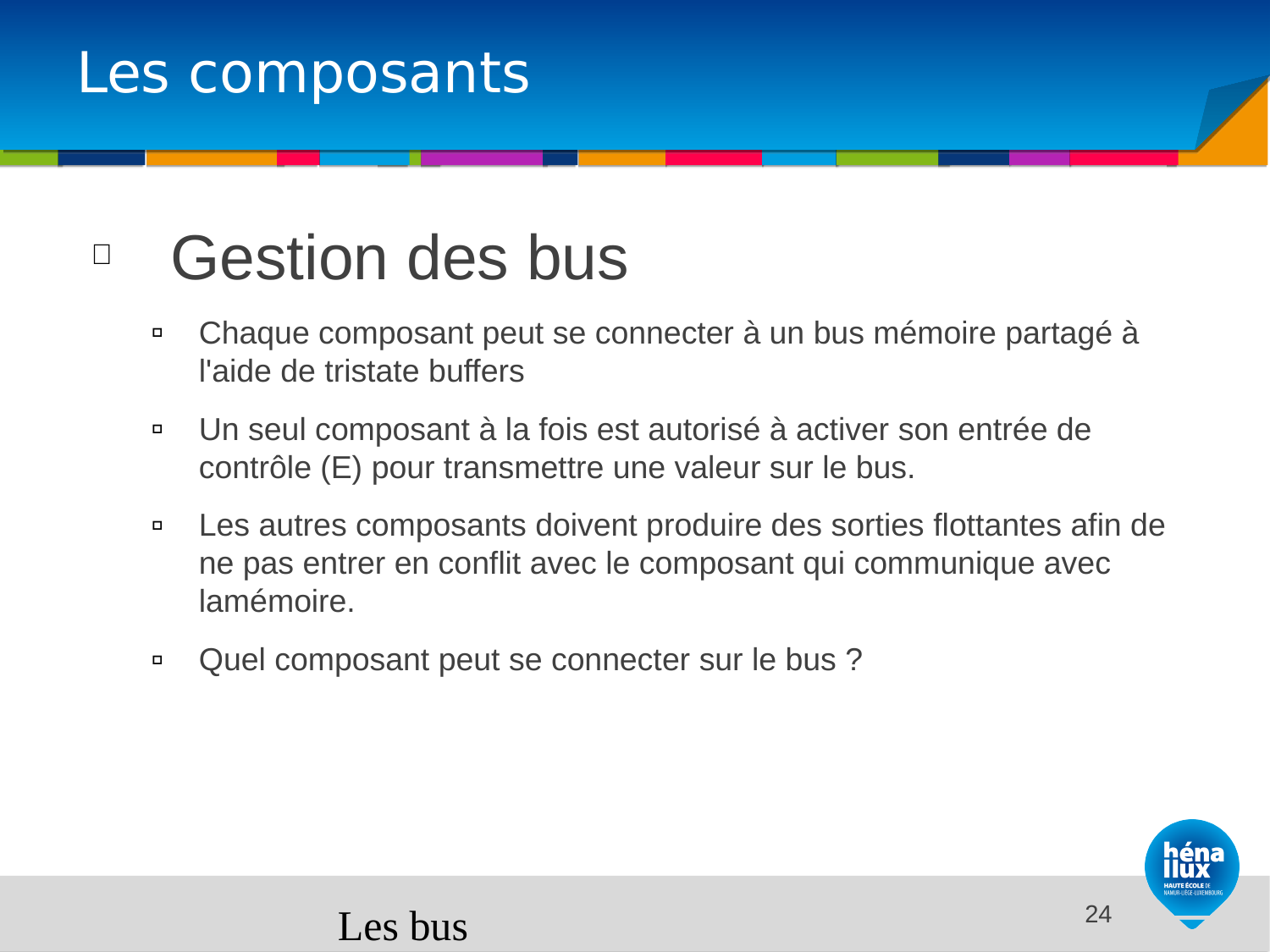

# Les composants
Gestion des bus
Chaque composant peut se connecter à un bus mémoire partagé à l'aide de tristate buffers
Un seul composant à la fois est autorisé à activer son entrée de contrôle (E) pour transmettre une valeur sur le bus.
Les autres composants doivent produire des sorties flottantes afin de ne pas entrer en conflit avec le composant qui communique avec lamémoire.
Quel composant peut se connecter sur le bus ?
Les bus
24